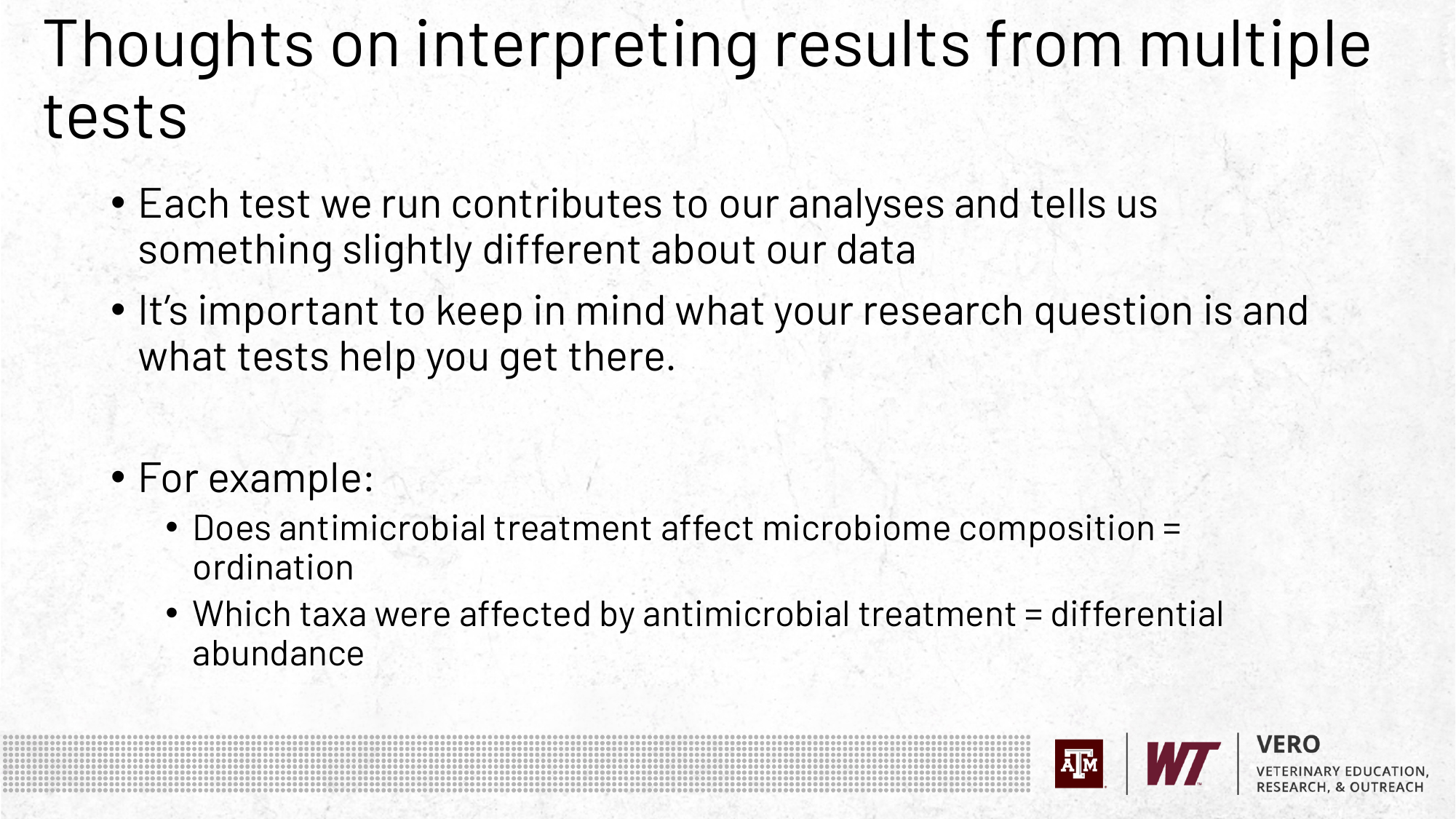

# Thoughts on interpreting results from multiple tests
Each test we run contributes to our analyses and tells us something slightly different about our data
It’s important to keep in mind what your research question is and what tests help you get there.

For example:
Does antimicrobial treatment affect microbiome composition = ordination
Which taxa were affected by antimicrobial treatment = differential abundance